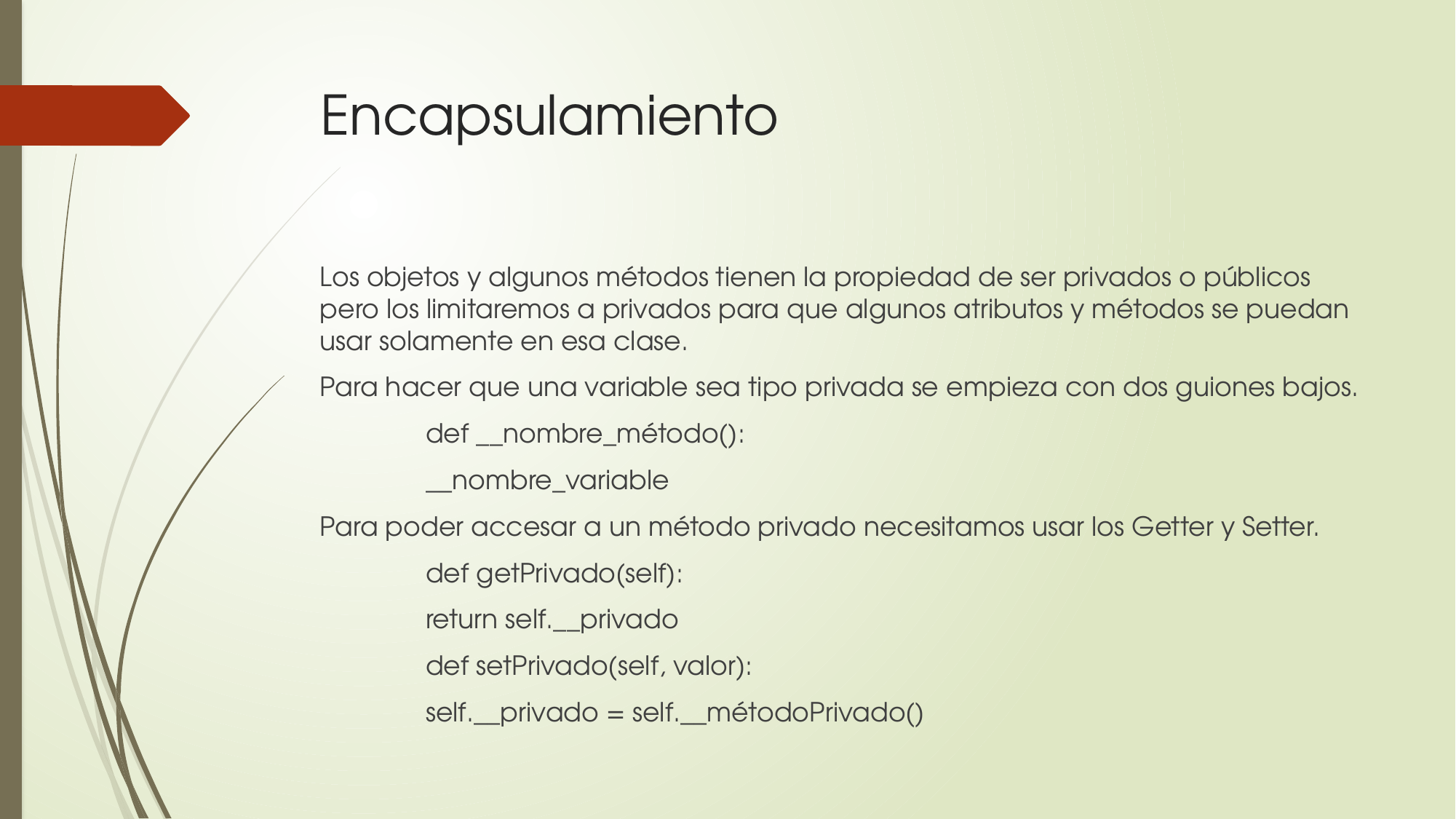

# Encapsulamiento
Los objetos y algunos métodos tienen la propiedad de ser privados o públicos pero los limitaremos a privados para que algunos atributos y métodos se puedan usar solamente en esa clase.
Para hacer que una variable sea tipo privada se empieza con dos guiones bajos.
		def __nombre_método():
		__nombre_variable
Para poder accesar a un método privado necesitamos usar los Getter y Setter.
		def getPrivado(self):
			return self.__privado
		def setPrivado(self, valor):
		self.__privado = self.__métodoPrivado()